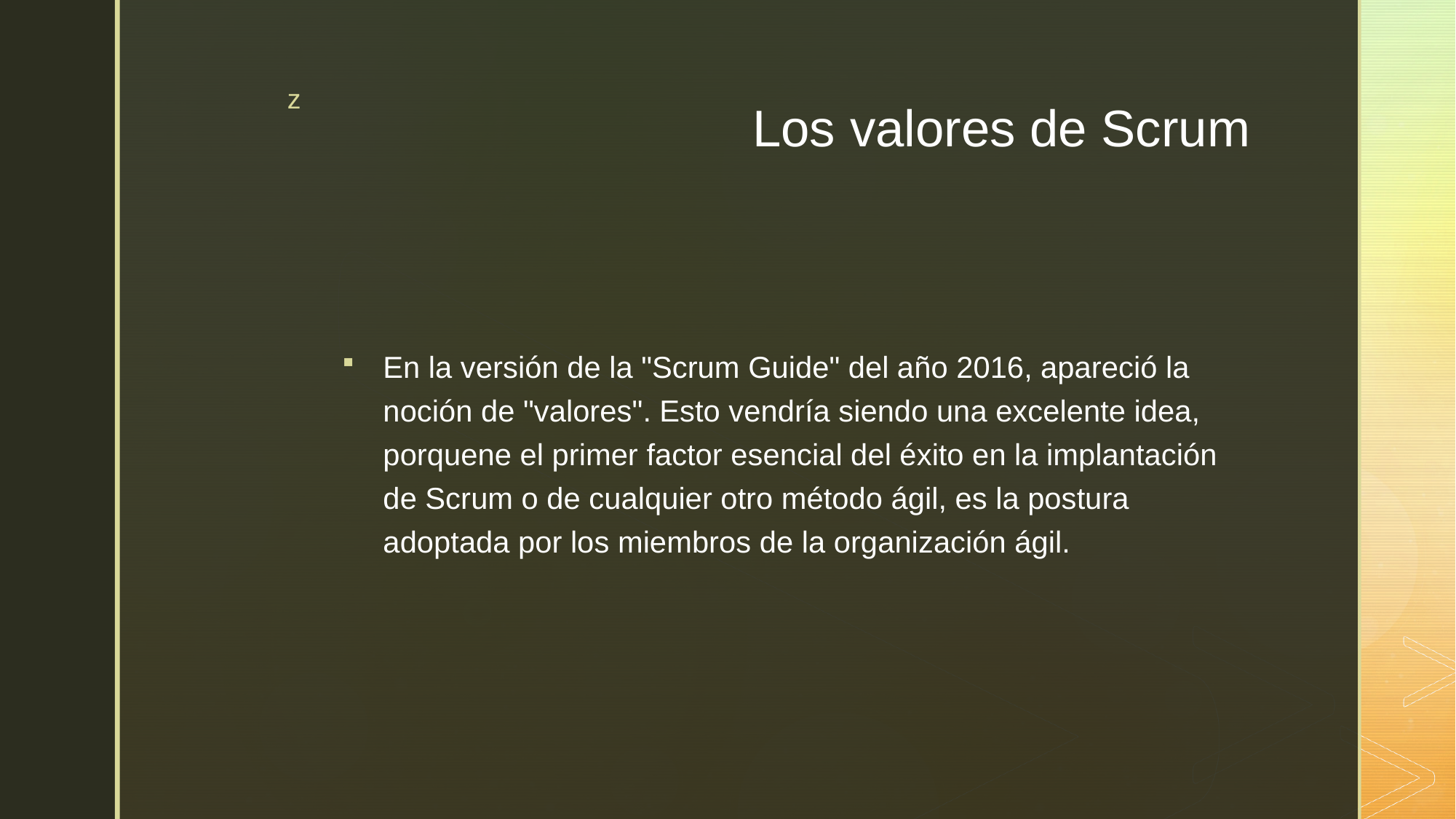

# Los valores de Scrum
En la versión de la "Scrum Guide" del año 2016, apareció la noción de "valores". Esto vendría siendo una excelente idea, porquene el primer factor esencial del éxito en la implantación de Scrum o de cualquier otro método ágil, es la postura adoptada por los miembros de la organización ágil.